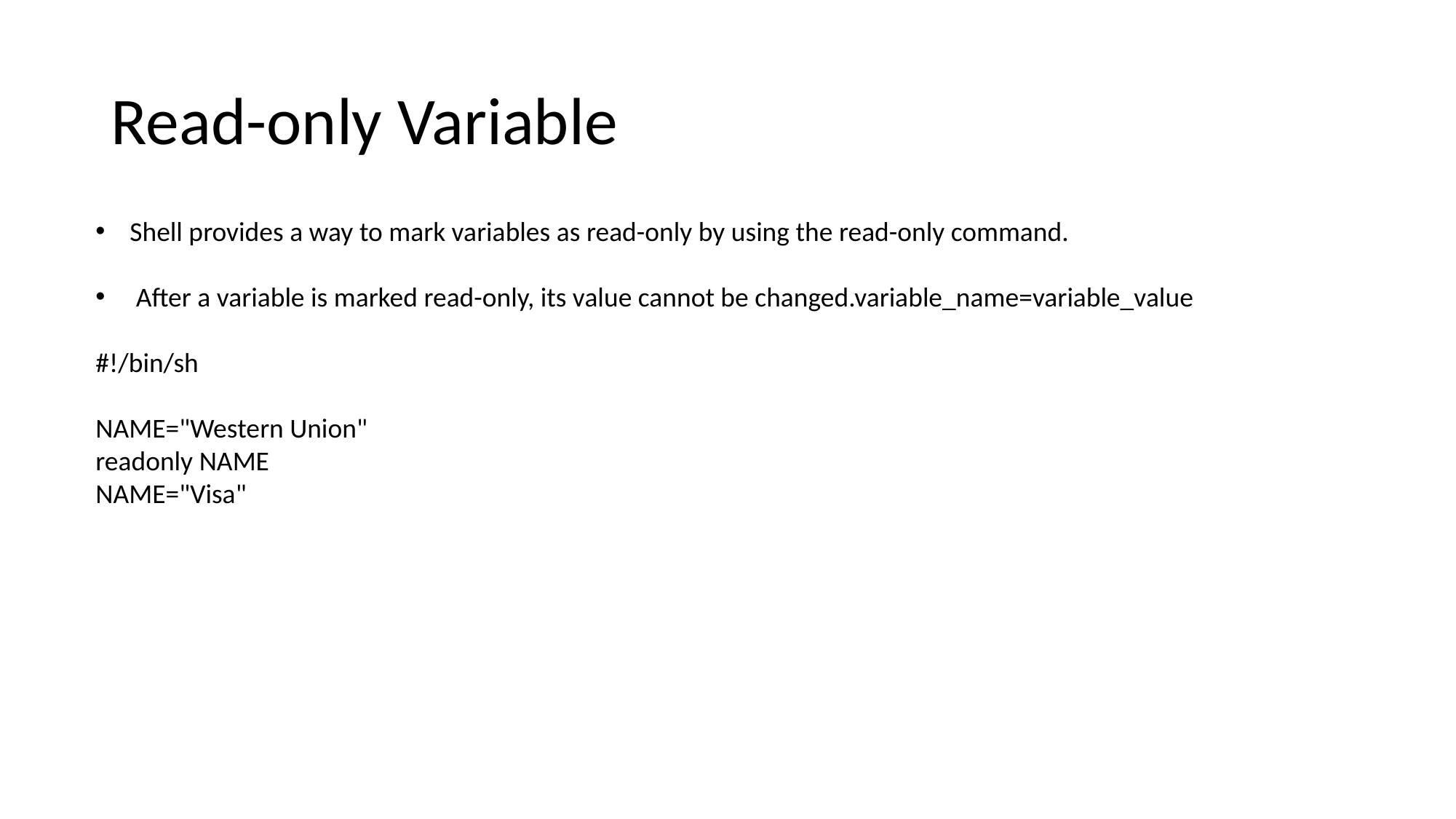

# Read-only Variable
Shell provides a way to mark variables as read-only by using the read-only command.

 After a variable is marked read-only, its value cannot be changed.variable_name=variable_value

#!/bin/sh

NAME="Western Union"
readonly NAME
NAME="Visa"